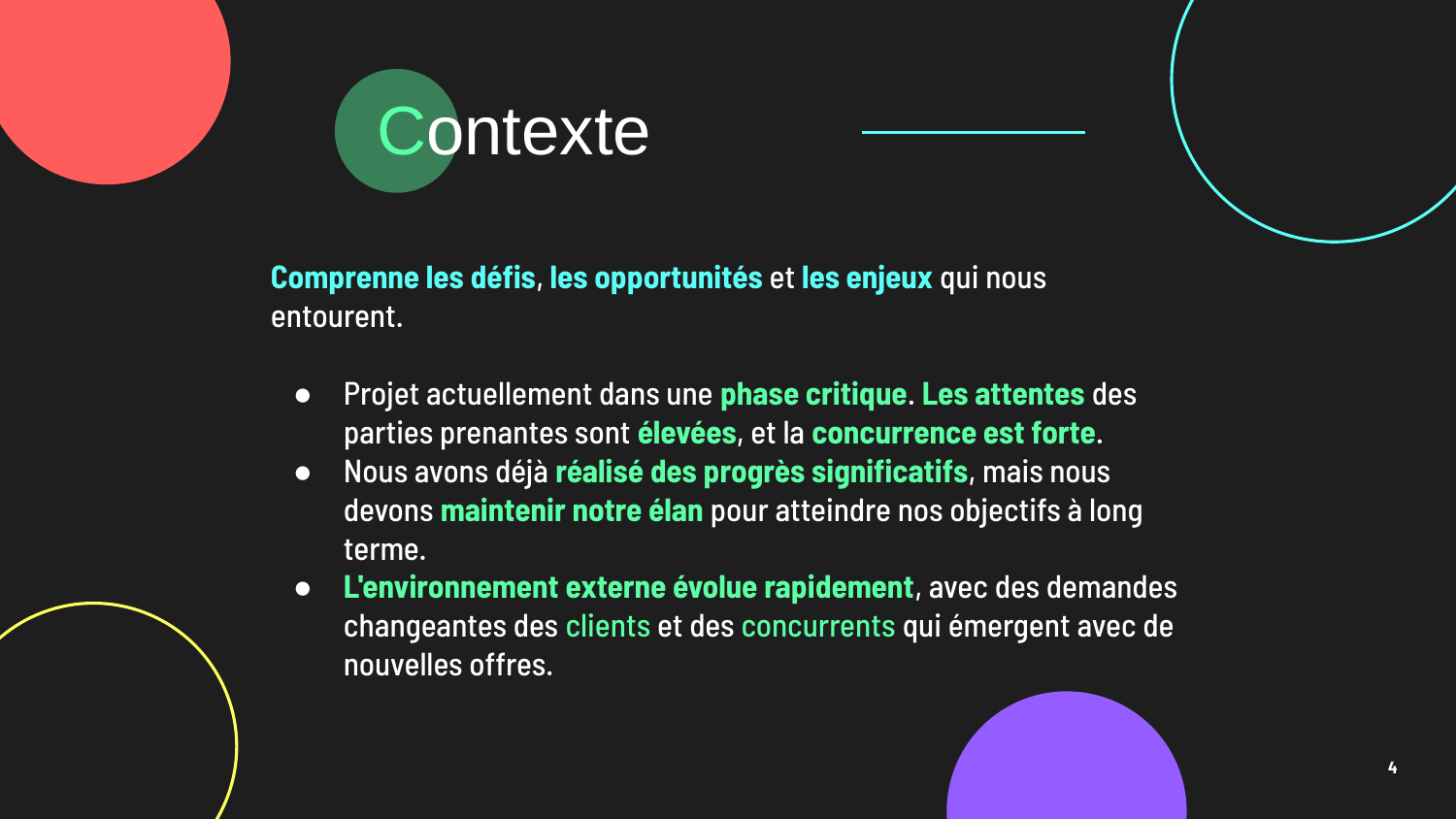

# Contexte
Comprenne les défis, les opportunités et les enjeux qui nous entourent.

Projet actuellement dans une phase critique. Les attentes des parties prenantes sont élevées, et la concurrence est forte.
Nous avons déjà réalisé des progrès significatifs, mais nous devons maintenir notre élan pour atteindre nos objectifs à long terme.
L'environnement externe évolue rapidement, avec des demandes changeantes des clients et des concurrents qui émergent avec de nouvelles offres.

4